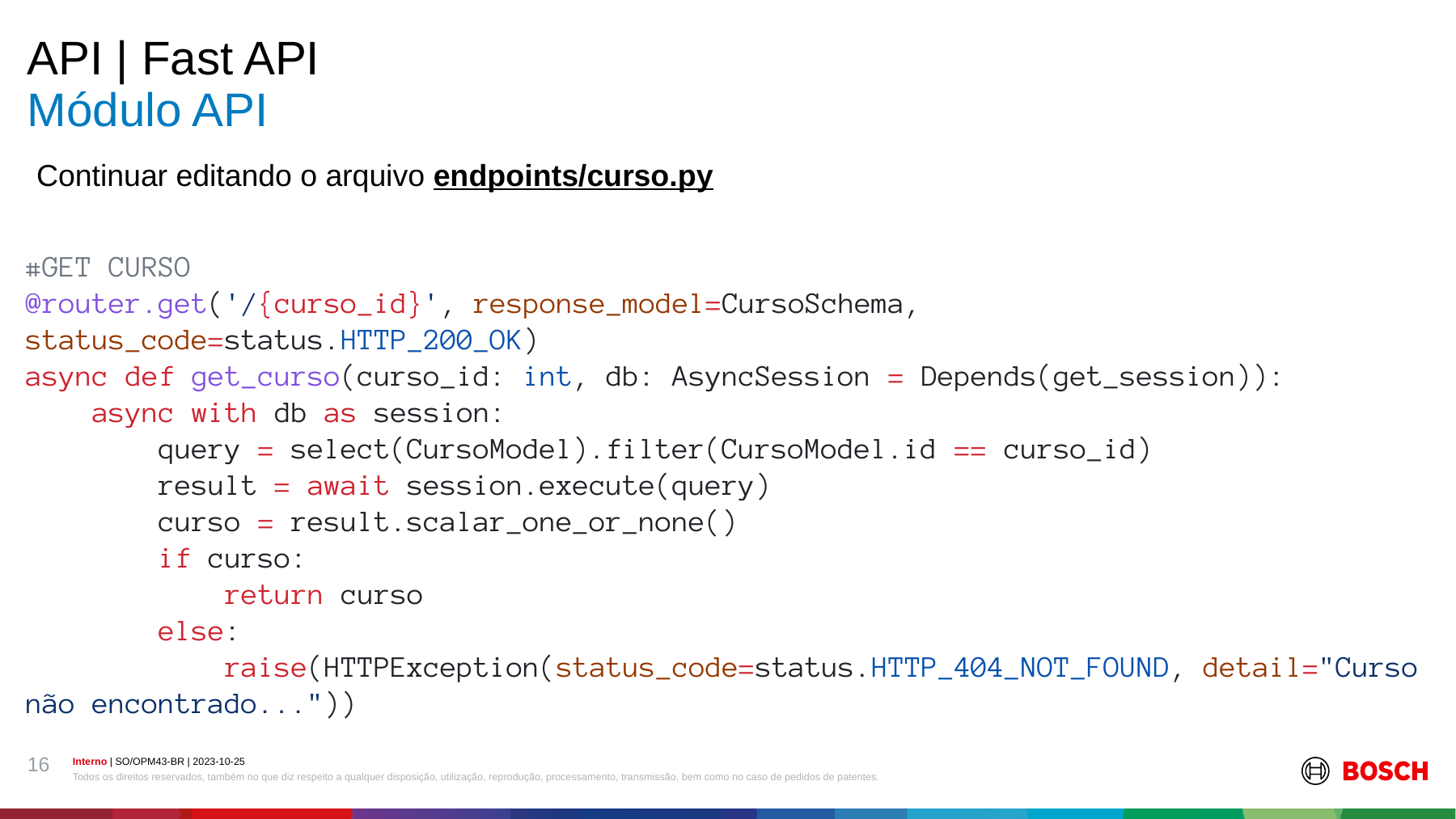

API | Fast API
# Módulo API
Continuar editando o arquivo endpoints/curso.py
#GET CURSO
@router.get('/{curso_id}', response_model=CursoSchema, status_code=status.HTTP_200_OK)
async def get_curso(curso_id: int, db: AsyncSession = Depends(get_session)):
    async with db as session:
        query = select(CursoModel).filter(CursoModel.id == curso_id)
        result = await session.execute(query)
        curso = result.scalar_one_or_none()
        if curso:
            return curso
        else:
            raise(HTTPException(status_code=status.HTTP_404_NOT_FOUND, detail="Curso não encontrado..."))

16